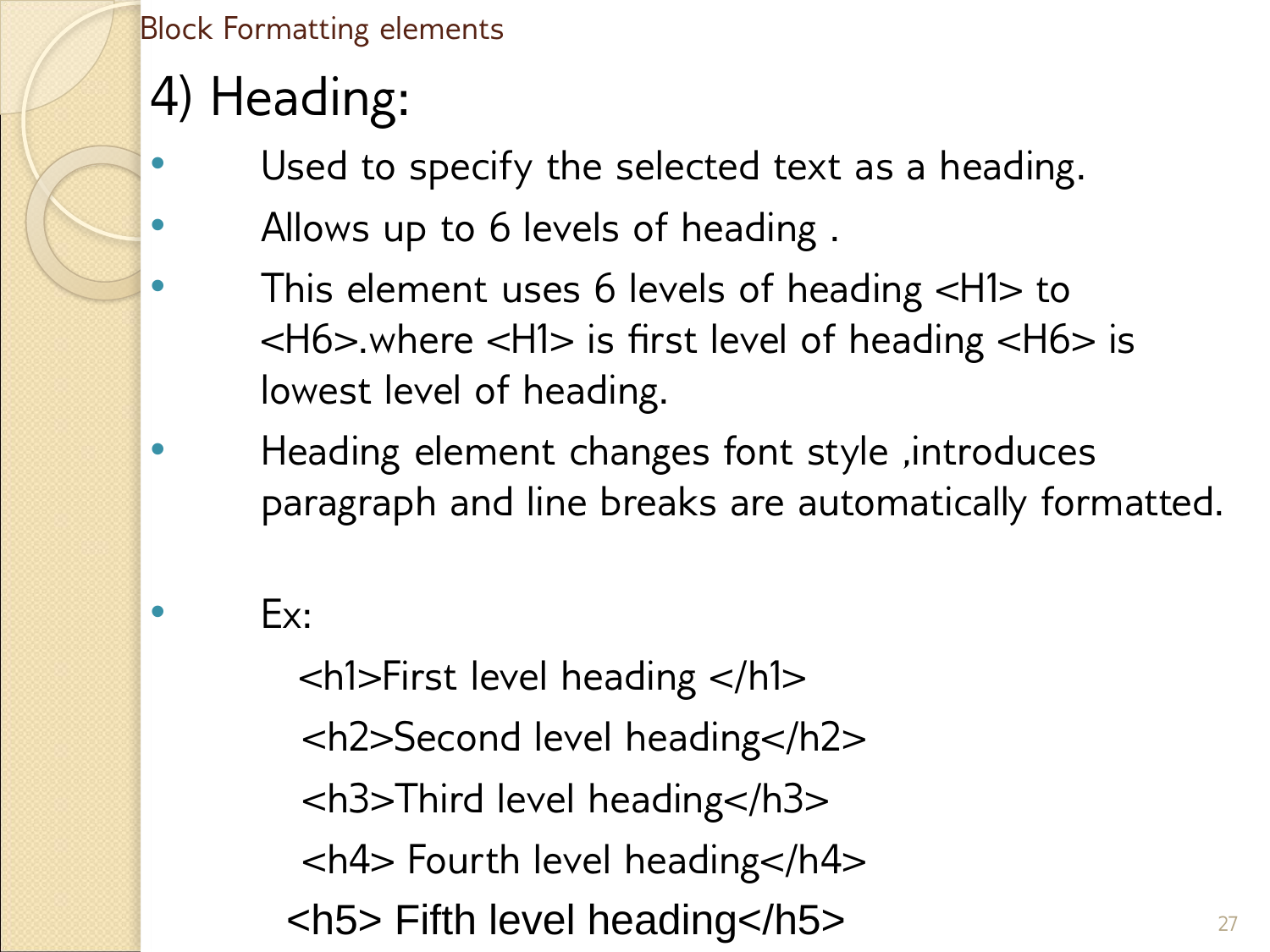

# Block Formatting elements
4) Heading:
Used to specify the selected text as a heading.
Allows up to 6 levels of heading .
This element uses 6 levels of heading <H1> to <H6>.where <H1> is first level of heading <H6> is lowest level of heading.
Heading element changes font style ,introduces paragraph and line breaks are automatically formatted.
Ex:
	   <h1>First level heading </h1>
            <h2>Second level heading</h2>
            <h3>Third level heading</h3>
            <h4> Fourth level heading</h4>
 	  <h5> Fifth level heading</h5>
            <h6> Sixth level heading</h6>

27